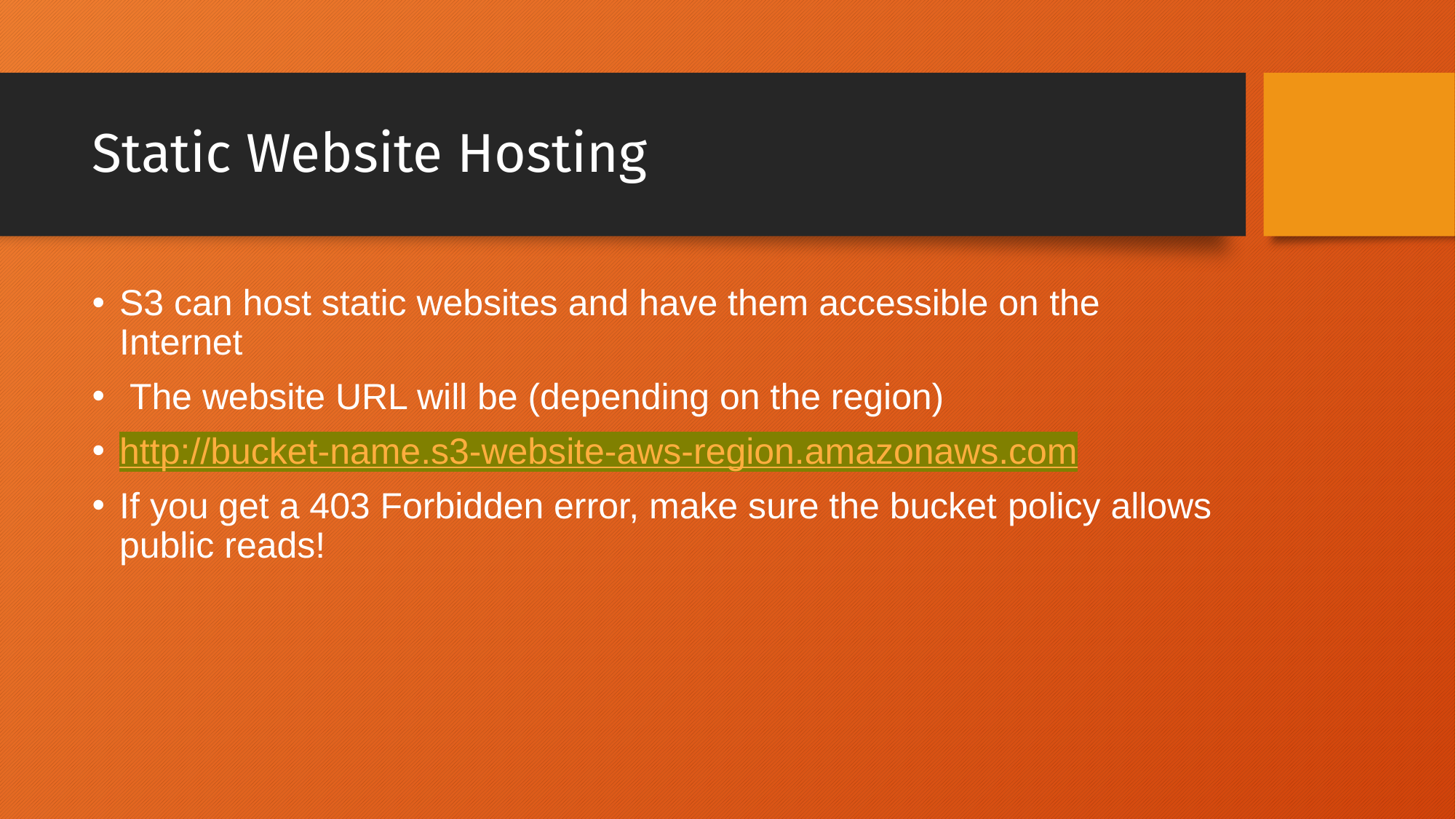

# Static Website Hosting
S3 can host static websites and have them accessible on the Internet
 The website URL will be (depending on the region)
http://bucket-name.s3-website-aws-region.amazonaws.com
If you get a 403 Forbidden error, make sure the bucket policy allows public reads!